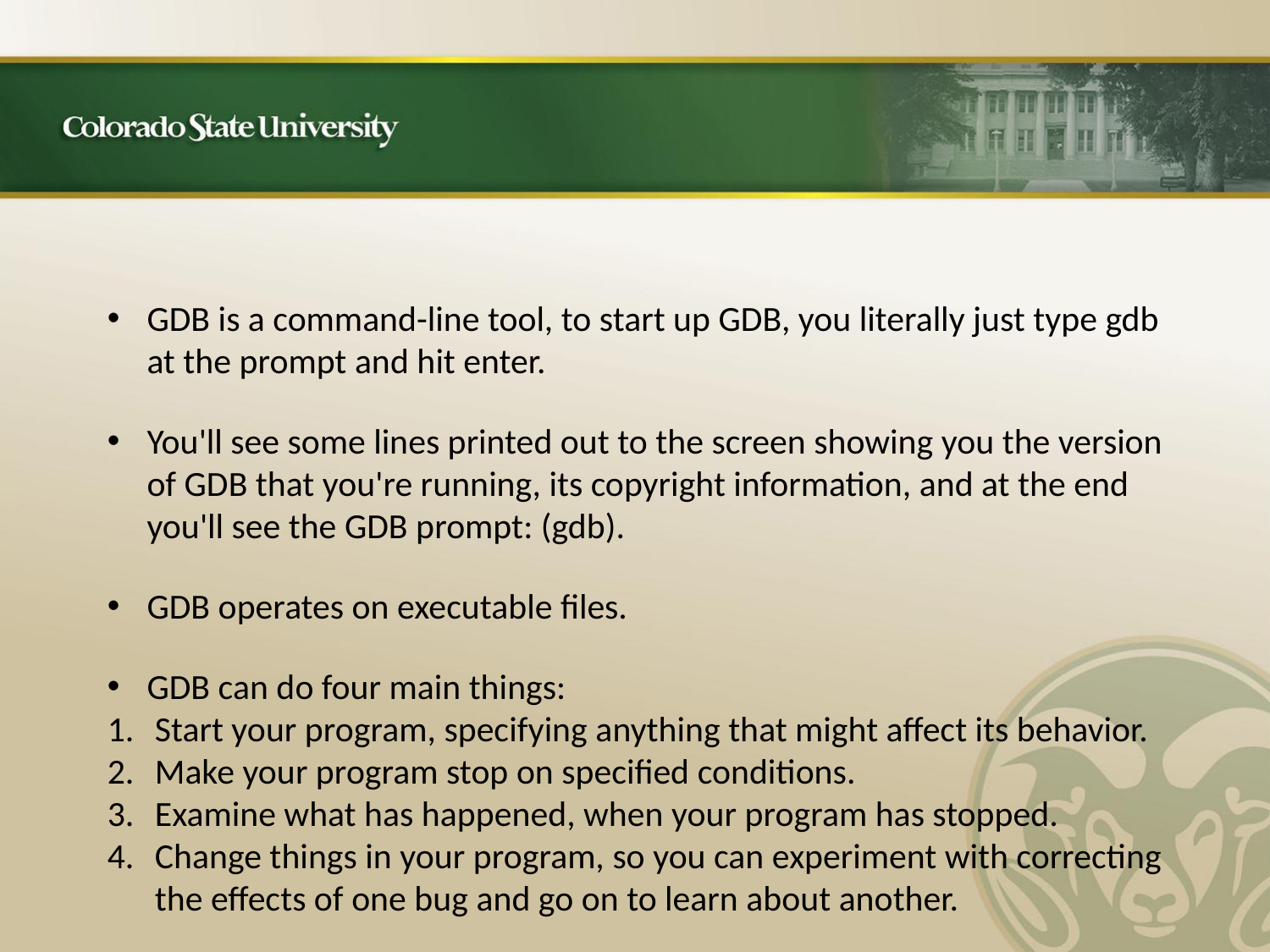

GDB is a command-line tool, to start up GDB, you literally just type gdb at the prompt and hit enter.

You'll see some lines printed out to the screen showing you the version of GDB that you're running, its copyright information, and at the end you'll see the GDB prompt: (gdb).

GDB operates on executable files.

GDB can do four main things:
Start your program, specifying anything that might affect its behavior.
Make your program stop on specified conditions.
Examine what has happened, when your program has stopped.
Change things in your program, so you can experiment with correcting the effects of one bug and go on to learn about another.